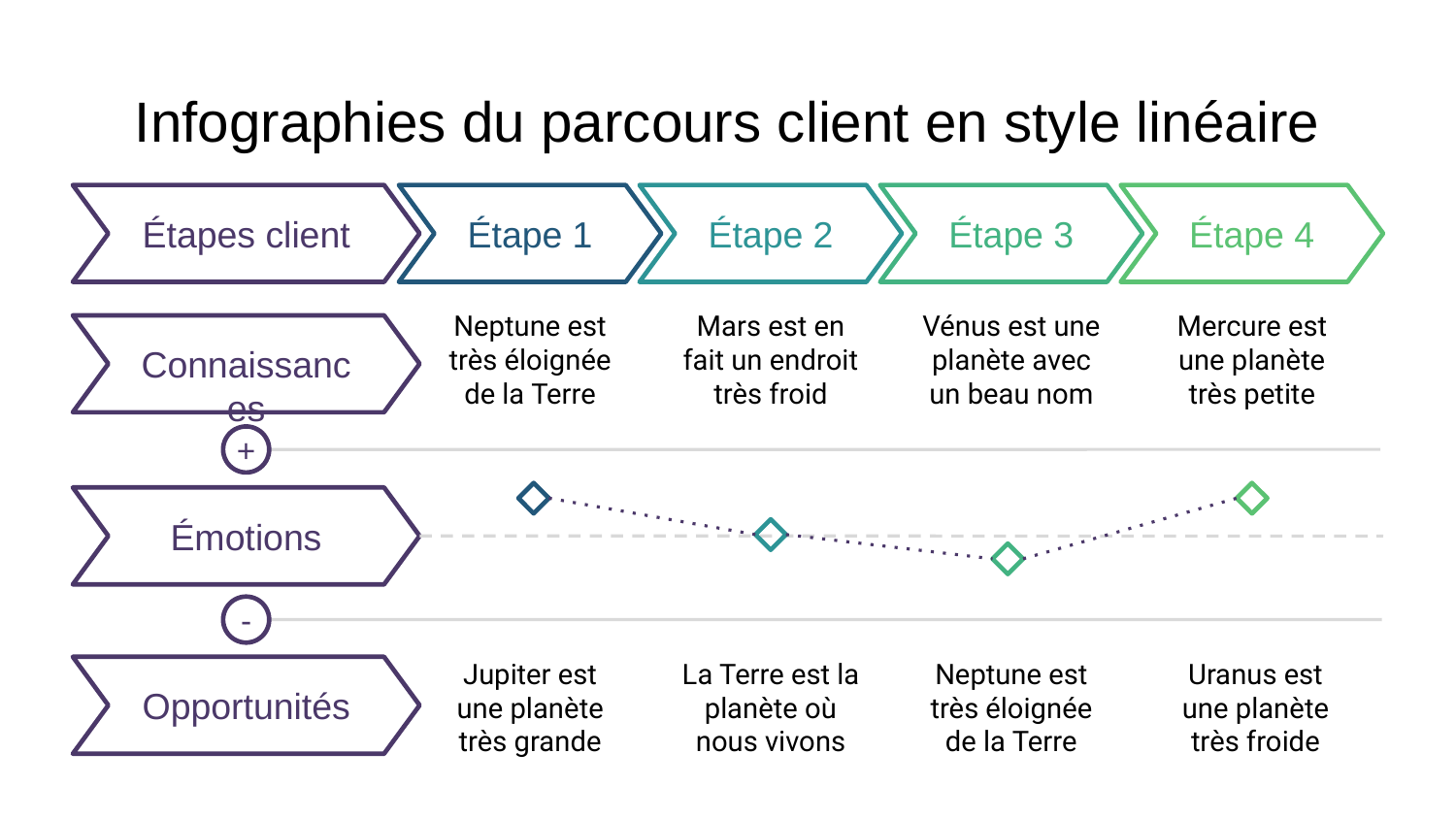

# Infographies du parcours client en style linéaire

Étapes client
Étape 1
Étape 2
Étape 3
Étape 4
Neptune est très éloignée de la Terre
Mars est en fait un endroit très froid
Vénus est une planète avec un beau nom

Mercure est une planète très petite

Connaissances
+

Émotions

-
Jupiter est une planète très grande

La Terre est la planète où nous vivons

Neptune est très éloignée de la Terre
Uranus est une planète très froide

Opportunités